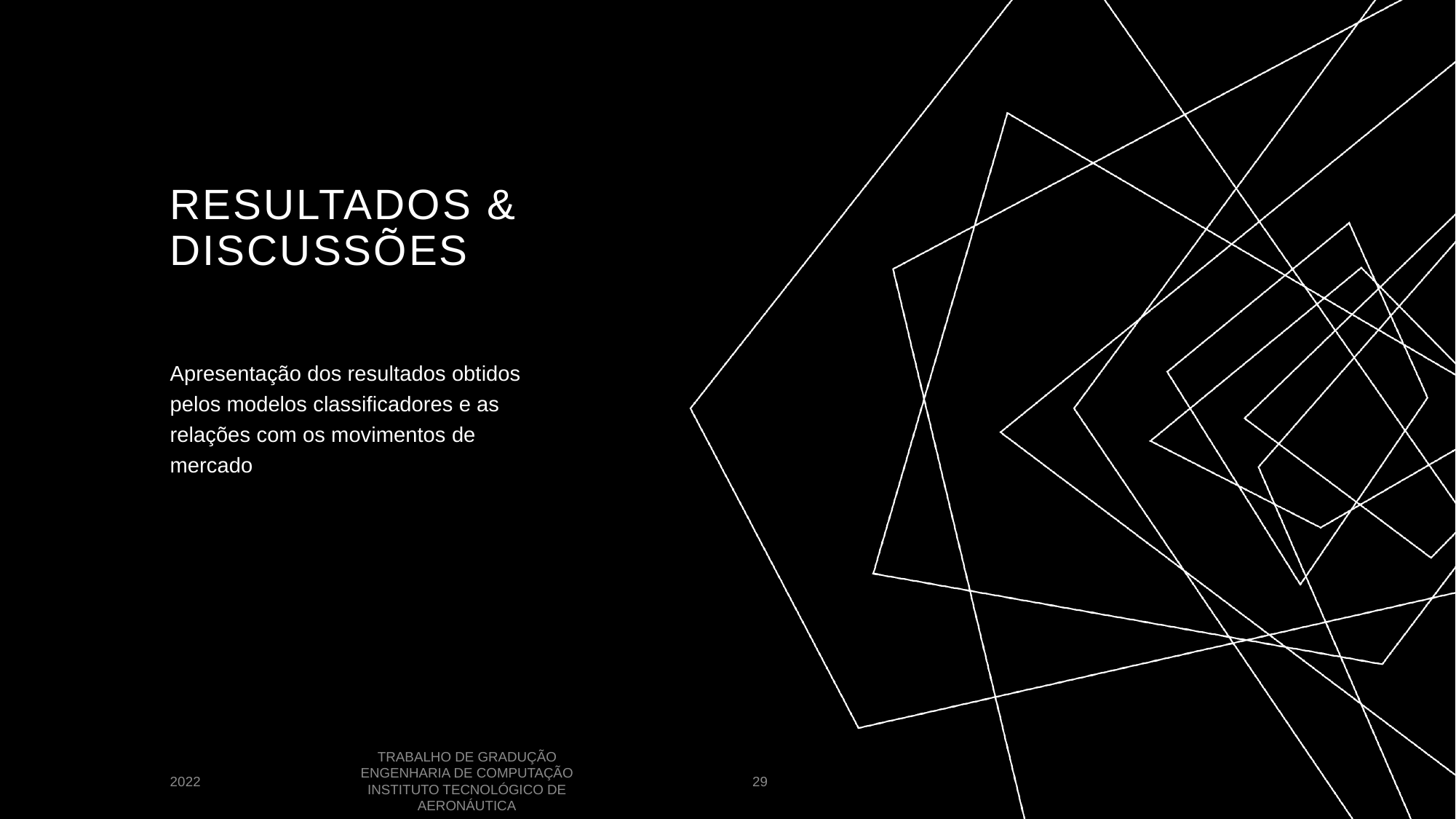

# RESULTADOS & DISCUSSÕES
Apresentação dos resultados obtidos pelos modelos classificadores e as relações com os movimentos de mercado
TRABALHO DE GRADUÇÃO
ENGENHARIA DE COMPUTAÇÃO
INSTITUTO TECNOLÓGICO DE AERONÁUTICA
2022
29